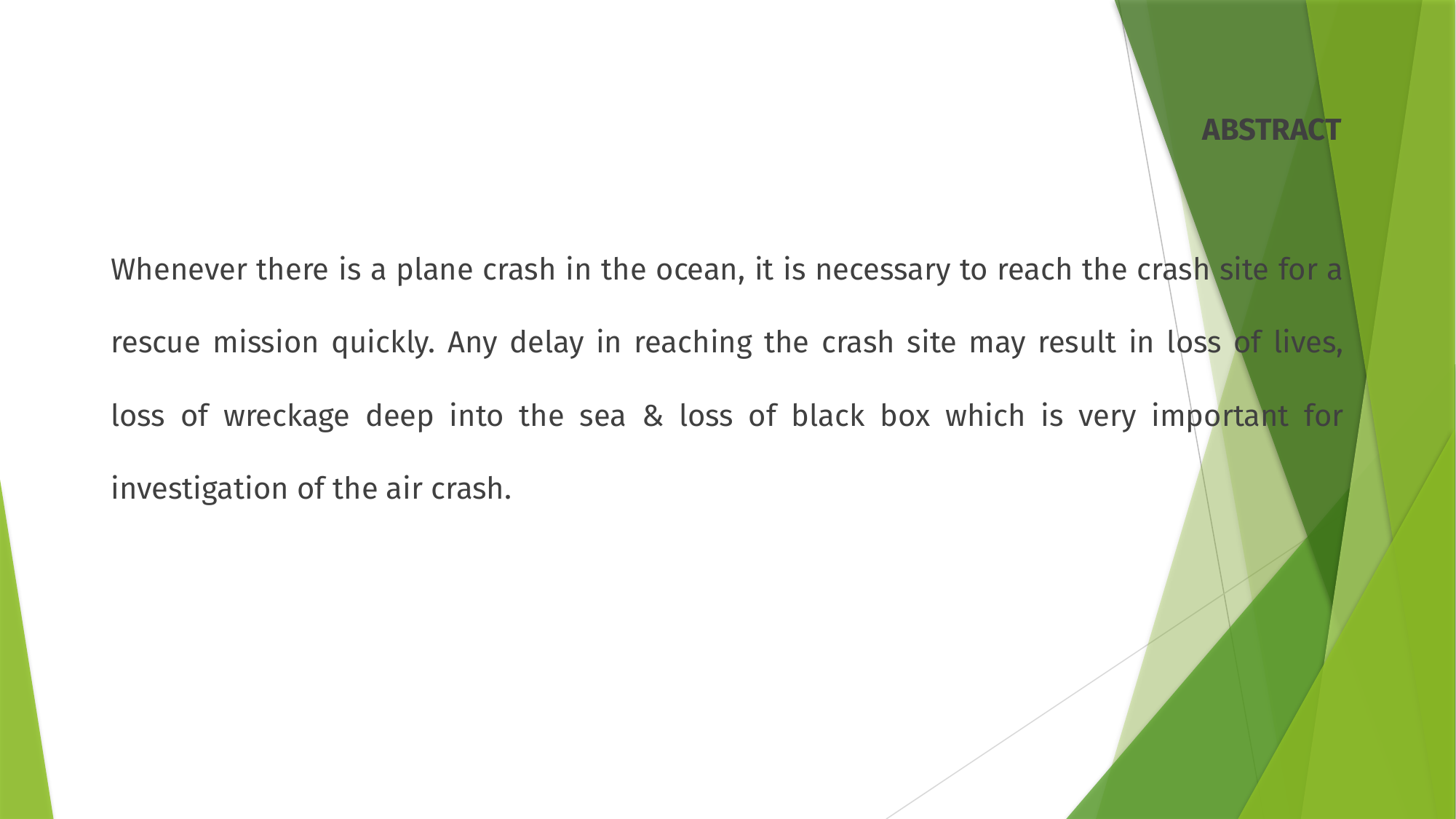

ABSTRACT

Whenever there is a plane crash in the ocean, it is necessary to reach the crash site for a rescue mission quickly. Any delay in reaching the crash site may result in loss of lives, loss of wreckage deep into the sea & loss of black box which is very important for investigation of the air crash.